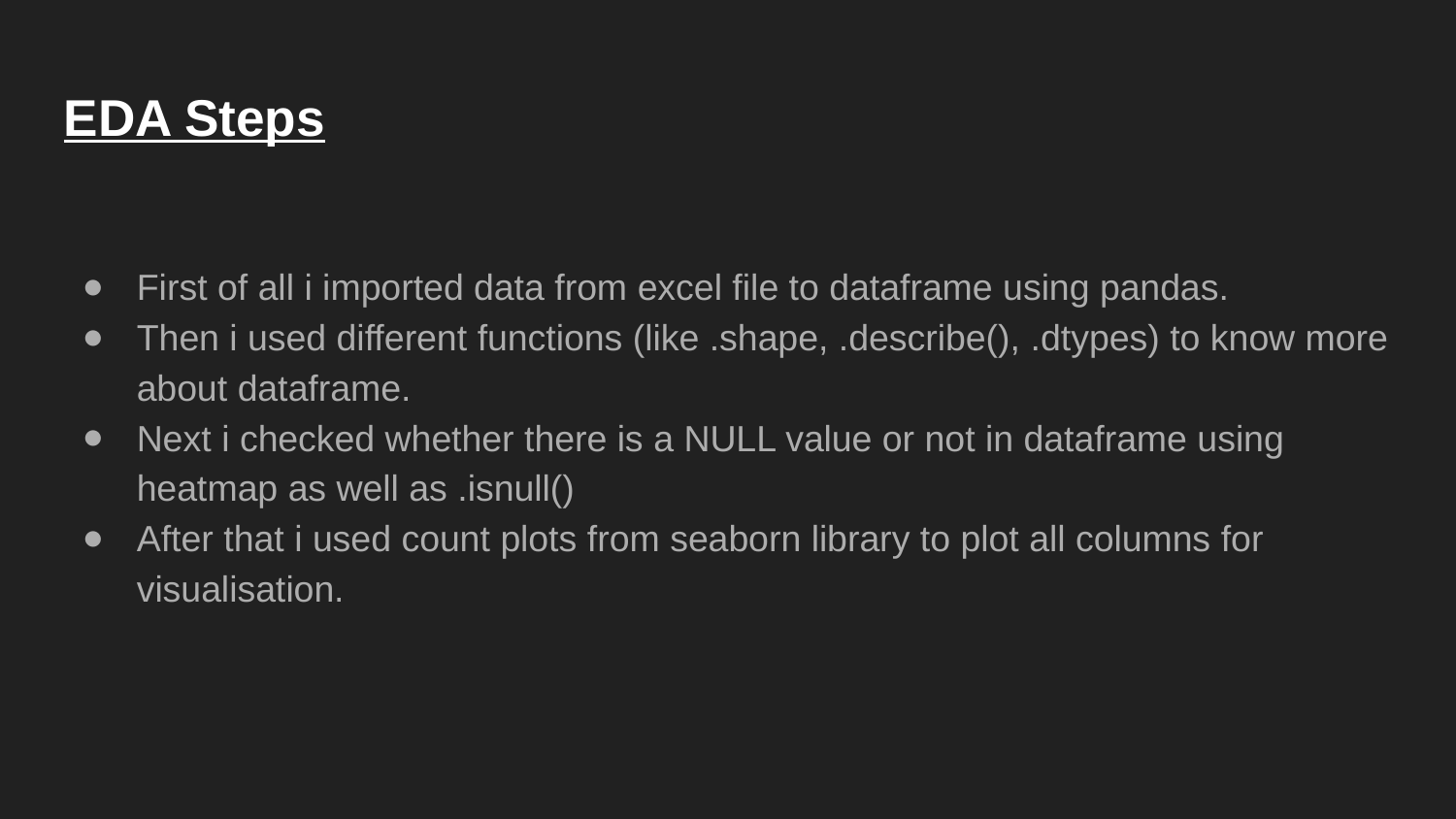

EDA Steps
First of all i imported data from excel file to dataframe using pandas.
Then i used different functions (like .shape, .describe(), .dtypes) to know more about dataframe.
Next i checked whether there is a NULL value or not in dataframe using heatmap as well as .isnull()
After that i used count plots from seaborn library to plot all columns for visualisation.